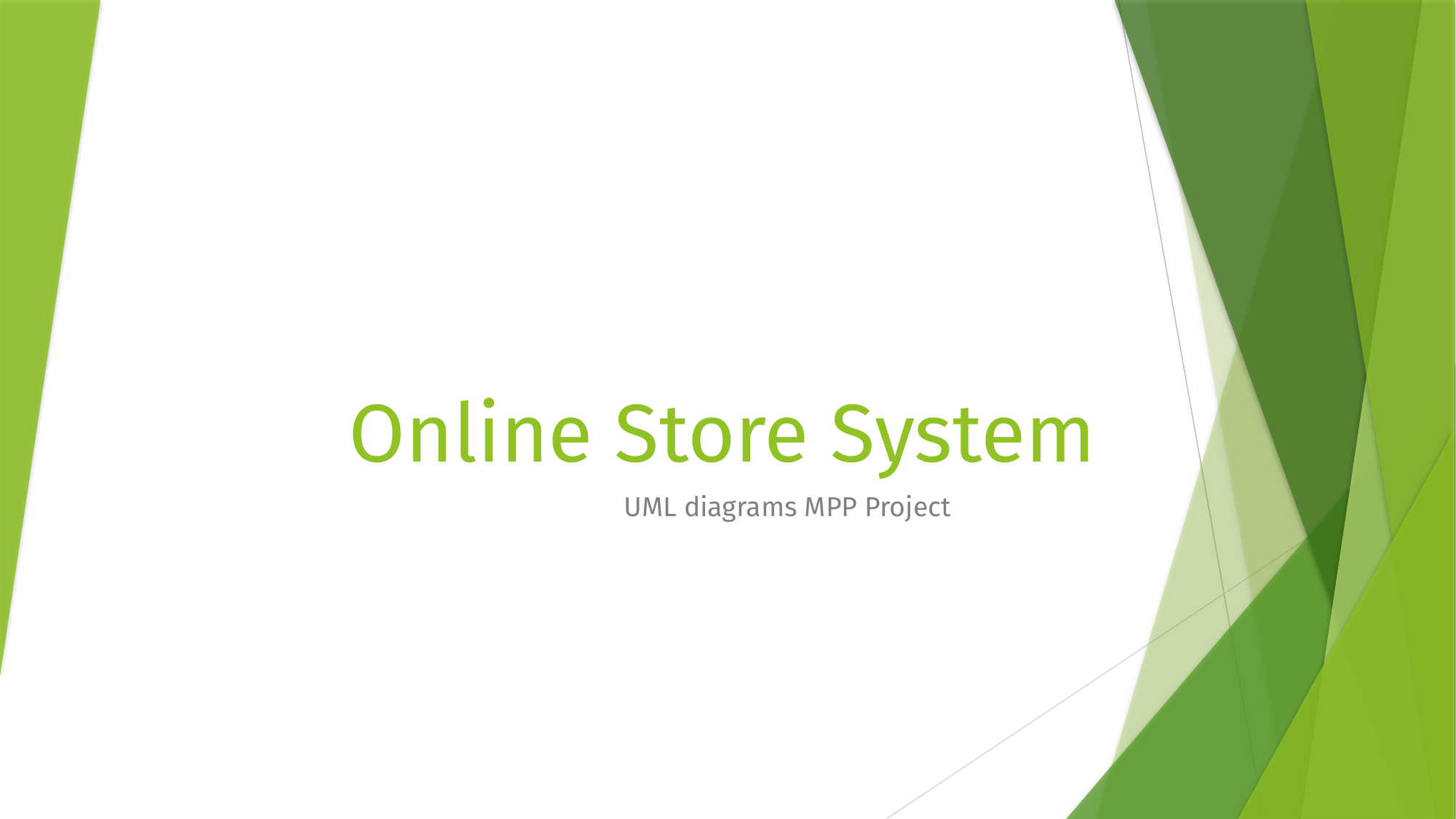

# Online Store System
UML diagrams MPP Project